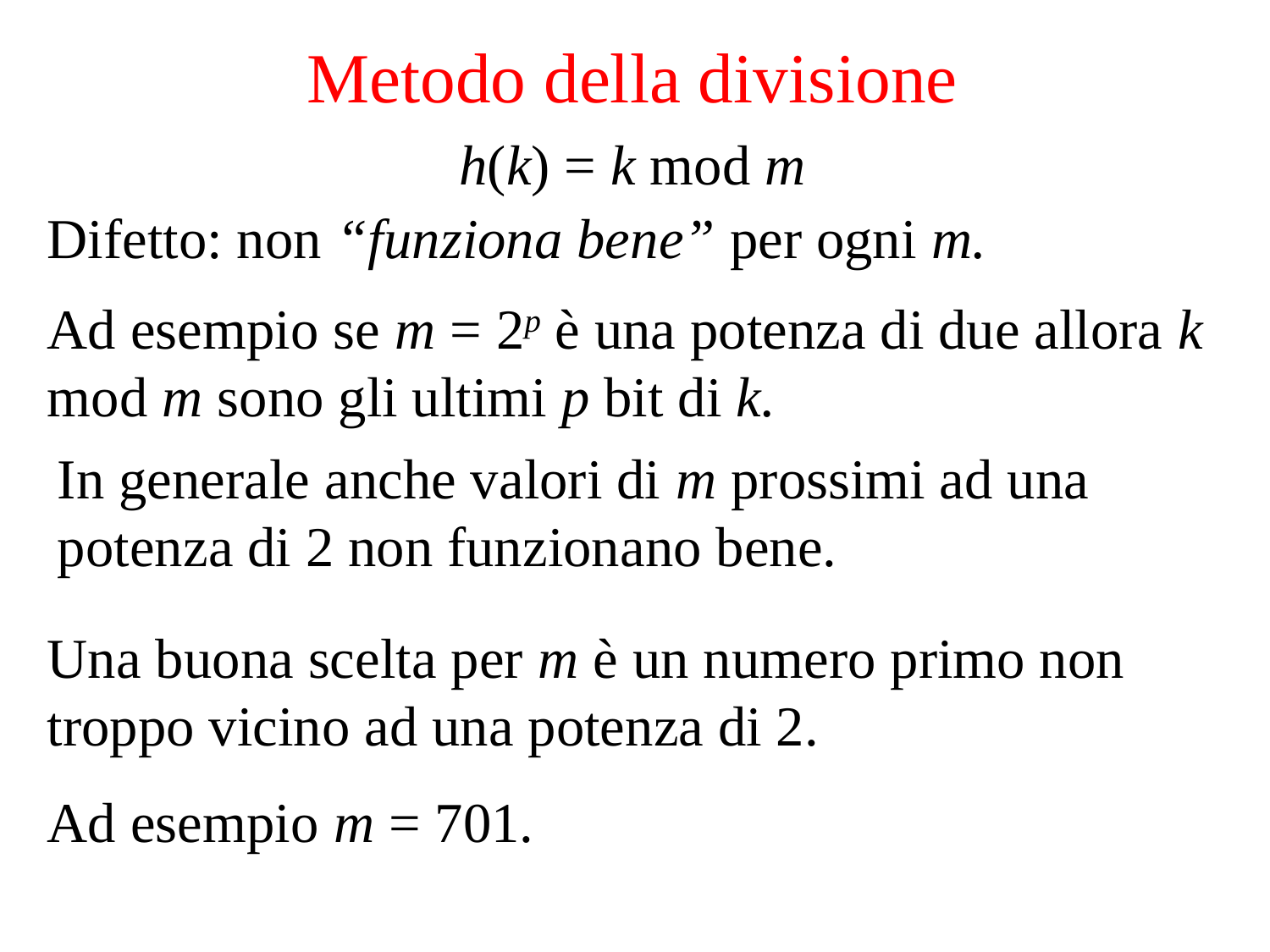

Metodo della divisione
h(k) = k mod m
Difetto: non “funziona bene” per ogni m.
Ad esempio se m = 2p è una potenza di due allora k mod m sono gli ultimi p bit di k.
In generale anche valori di m prossimi ad una potenza di 2 non funzionano bene.
Una buona scelta per m è un numero primo non troppo vicino ad una potenza di 2.
Ad esempio m = 701.